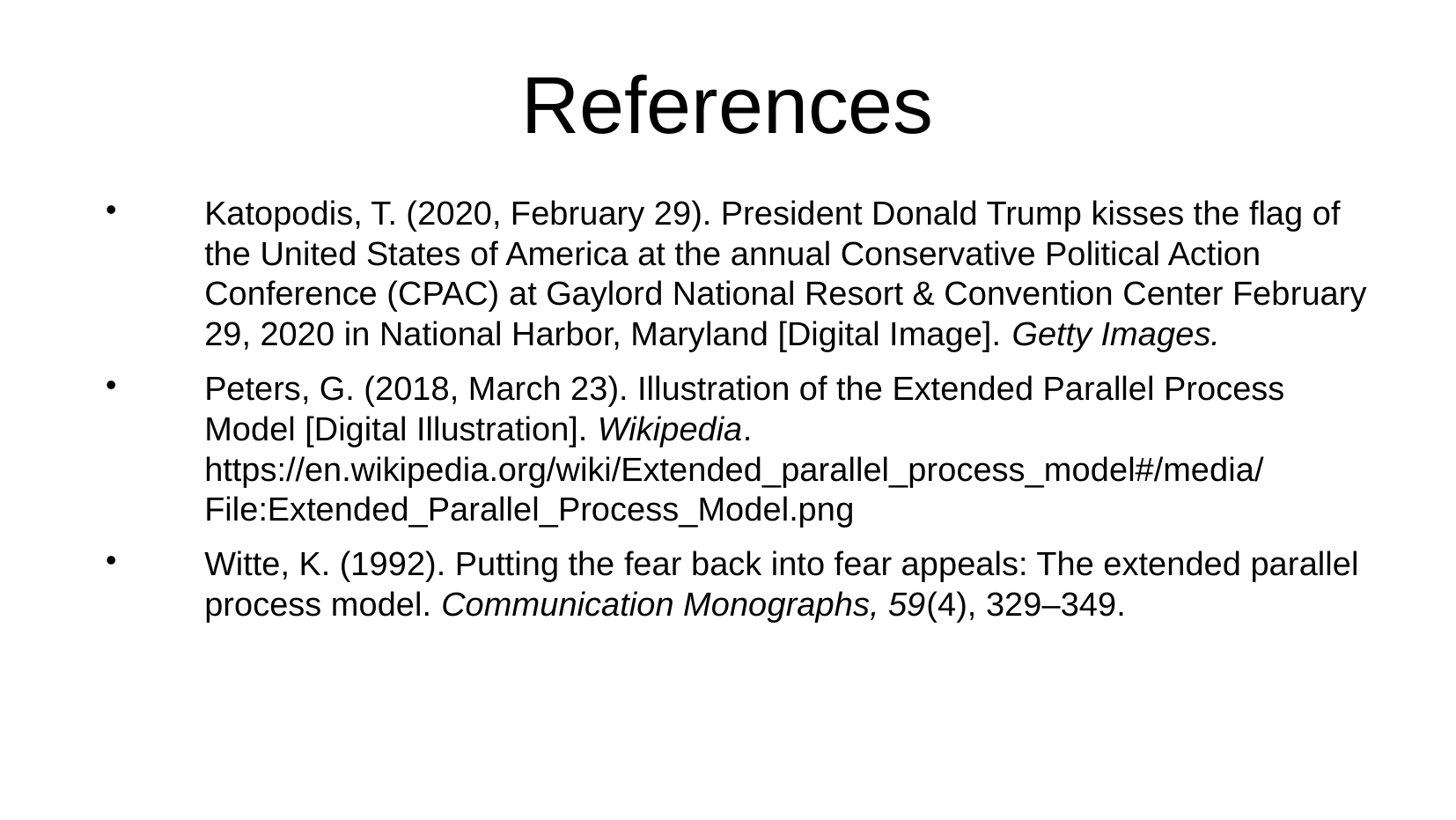

References
Katopodis, T. (2020, February 29). President Donald Trump kisses the flag of the United States of America at the annual Conservative Political Action Conference (CPAC) at Gaylord National Resort & Convention Center February 29, 2020 in National Harbor, Maryland [Digital Image]. Getty Images.
Peters, G. (2018, March 23). Illustration of the Extended Parallel Process Model [Digital Illustration]. Wikipedia. https://en.wikipedia.org/wiki/Extended_parallel_process_model#/media/File:Extended_Parallel_Process_Model.png
Witte, K. (1992). Putting the fear back into fear appeals: The extended parallel process model. Communication Monographs, 59(4), 329–349.